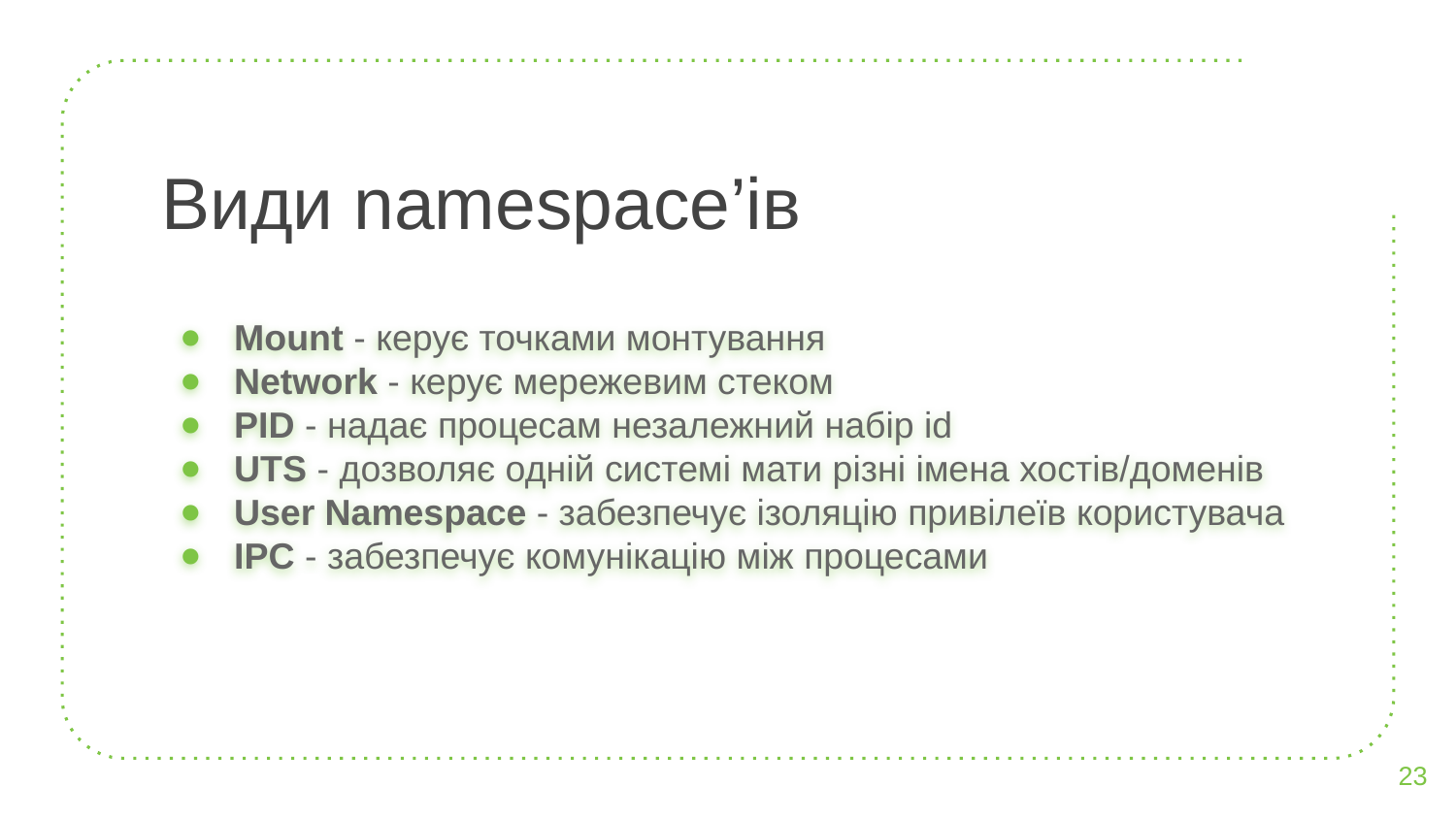

# Види namespace’ів
Mount - керує точками монтування
Network - керує мережевим стеком
PID - надає процесам незалежний набір id
UTS - дозволяє одній системі мати різні імена хостів/доменів
User Namespace - забезпечує ізоляцію привілеїв користувача
IPC - забезпечує комунікацію між процесами

23